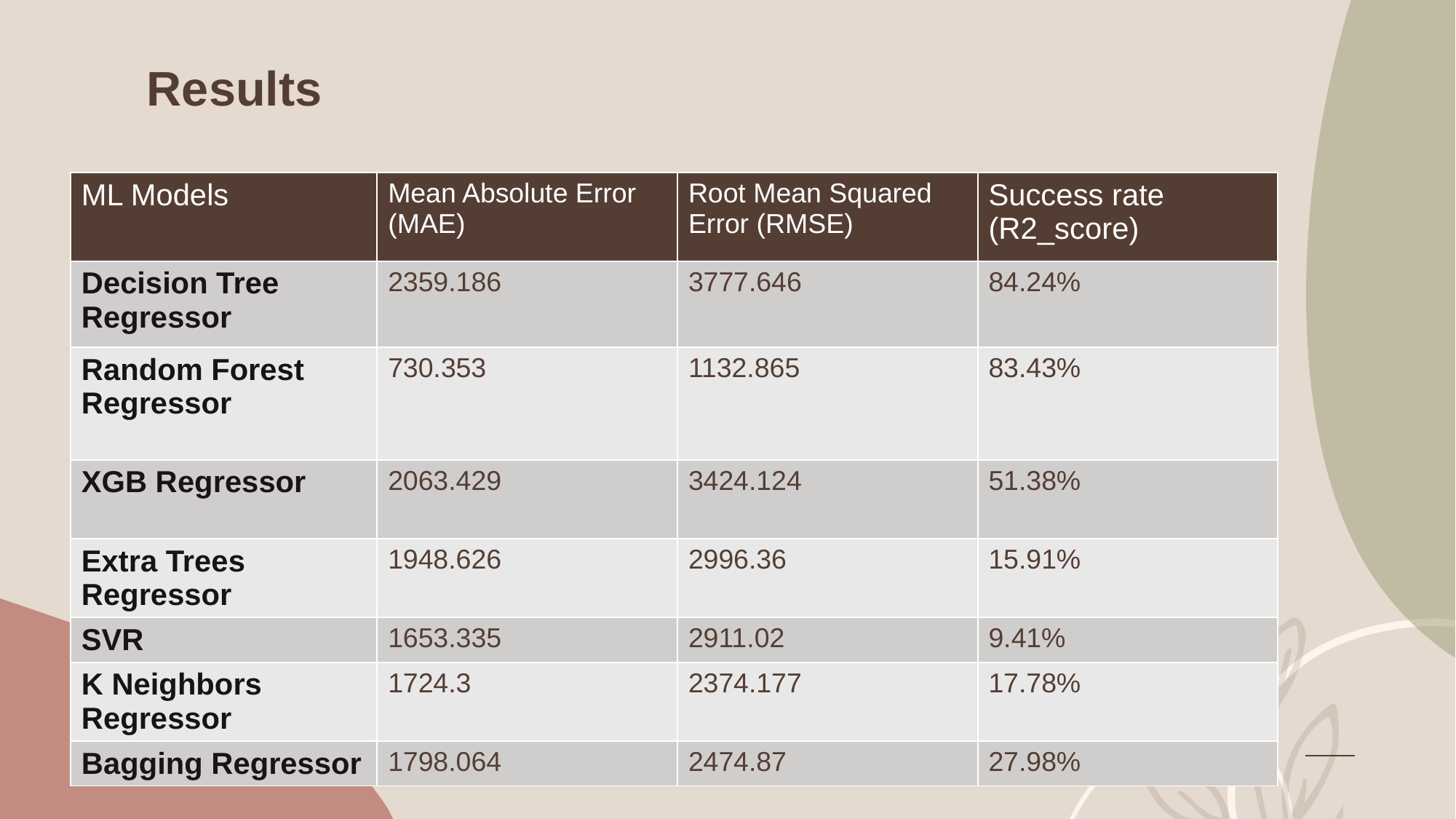

# Results
| ML Models | Mean Absolute Error (MAE) | Root Mean Squared Error (RMSE) | Success rate (R2\_score) |
| --- | --- | --- | --- |
| Decision Tree Regressor | 2359.186 | 3777.646 | 84.24% |
| Random Forest Regressor | 730.353 | 1132.865 | 83.43% |
| XGB Regressor | 2063.429 | 3424.124 | 51.38% |
| Extra Trees Regressor | 1948.626 | 2996.36 | 15.91% |
| SVR | 1653.335 | 2911.02 | 9.41% |
| K Neighbors Regressor | 1724.3 | 2374.177 | 17.78% |
| Bagging Regressor | 1798.064 | 2474.87 | 27.98% |